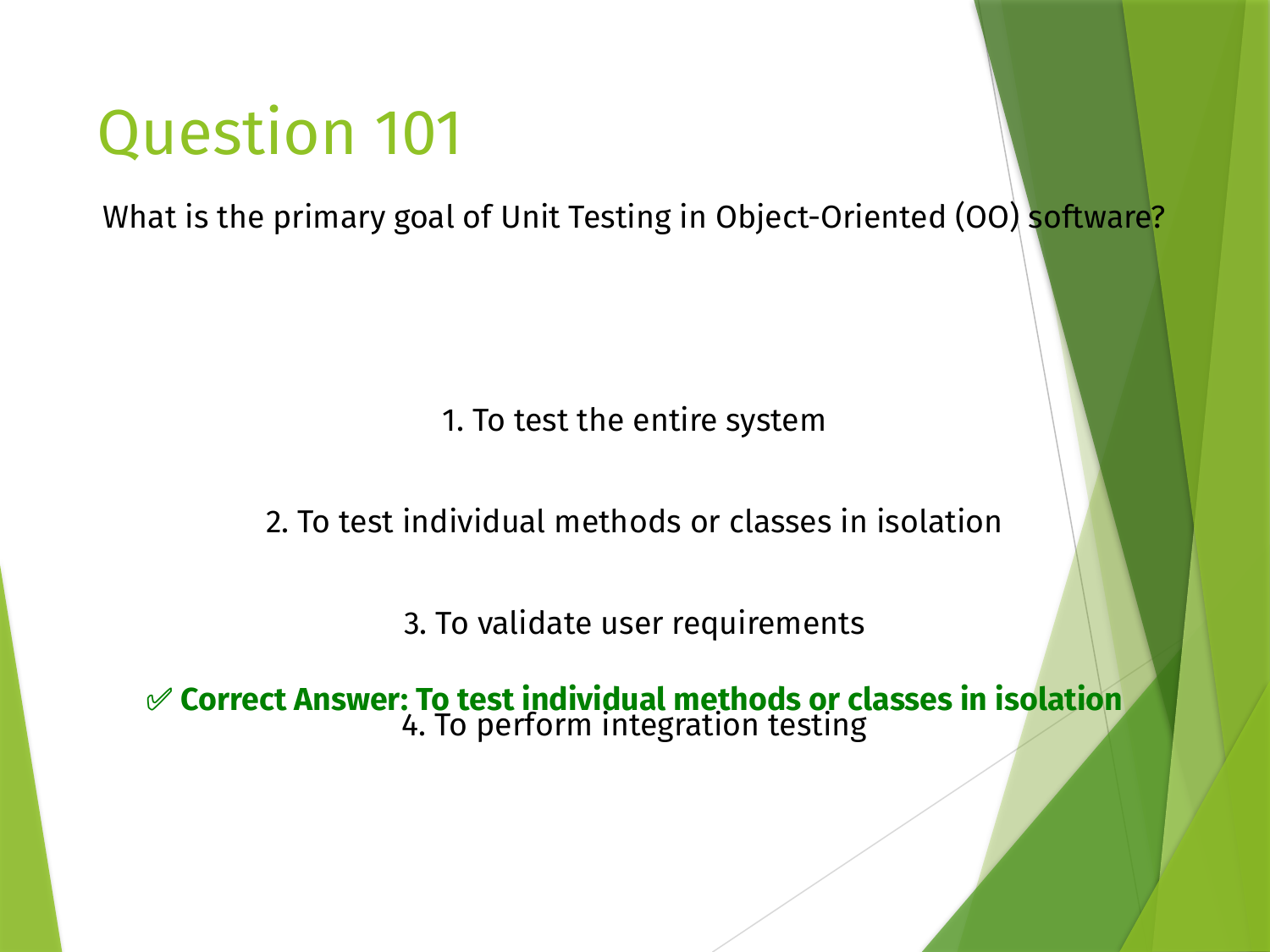

# Question 101
What is the primary goal of Unit Testing in Object-Oriented (OO) software?

1. To test the entire system

2. To test individual methods or classes in isolation

3. To validate user requirements

✅ Correct Answer: To test individual methods or classes in isolation

4. To perform integration testing